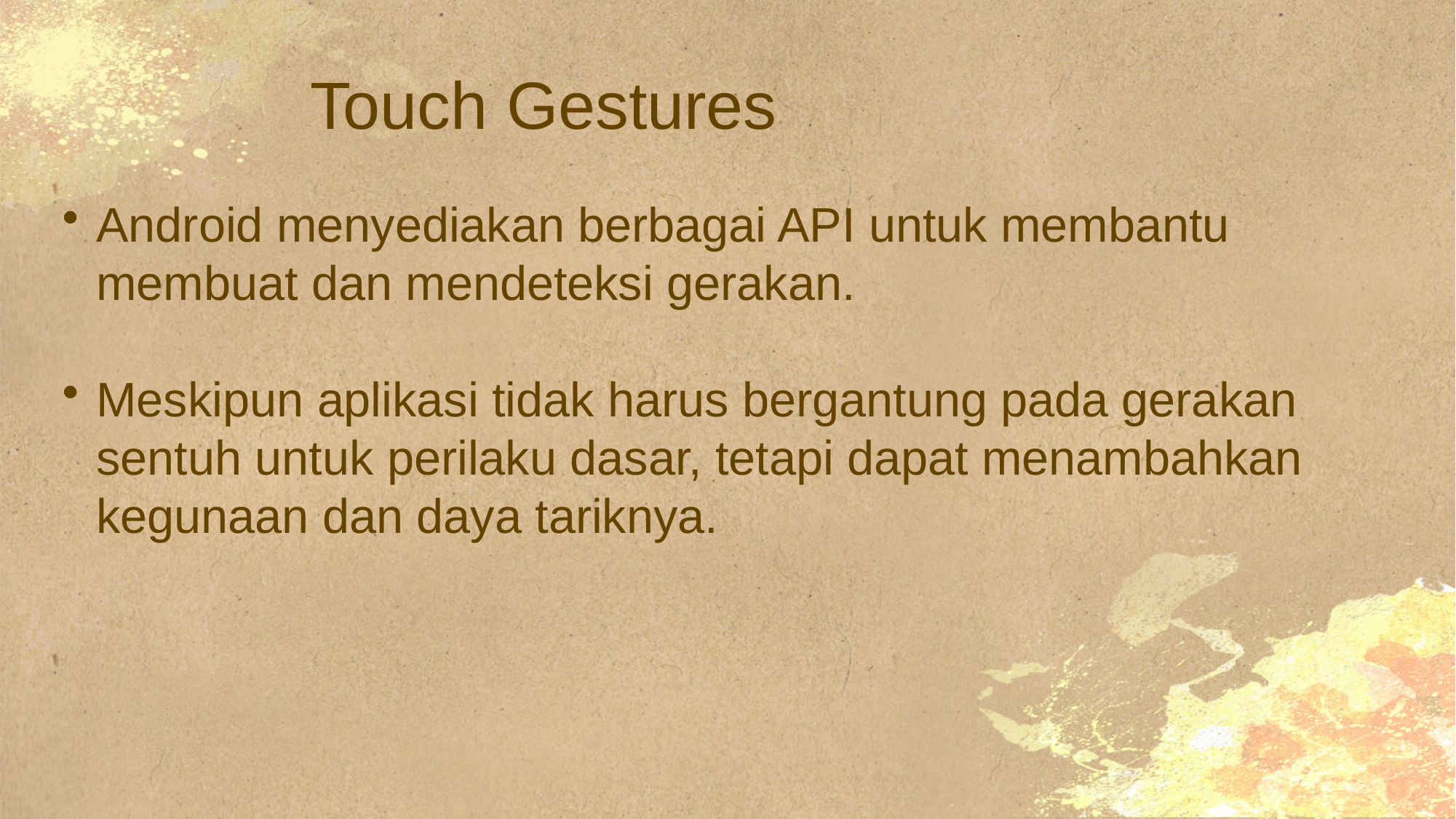

# Touch Gestures
Android menyediakan berbagai API untuk membantu  membuat dan mendeteksi gerakan.

Meskipun aplikasi tidak harus bergantung pada gerakan sentuh untuk perilaku dasar, tetapi dapat menambahkan kegunaan dan daya tariknya.